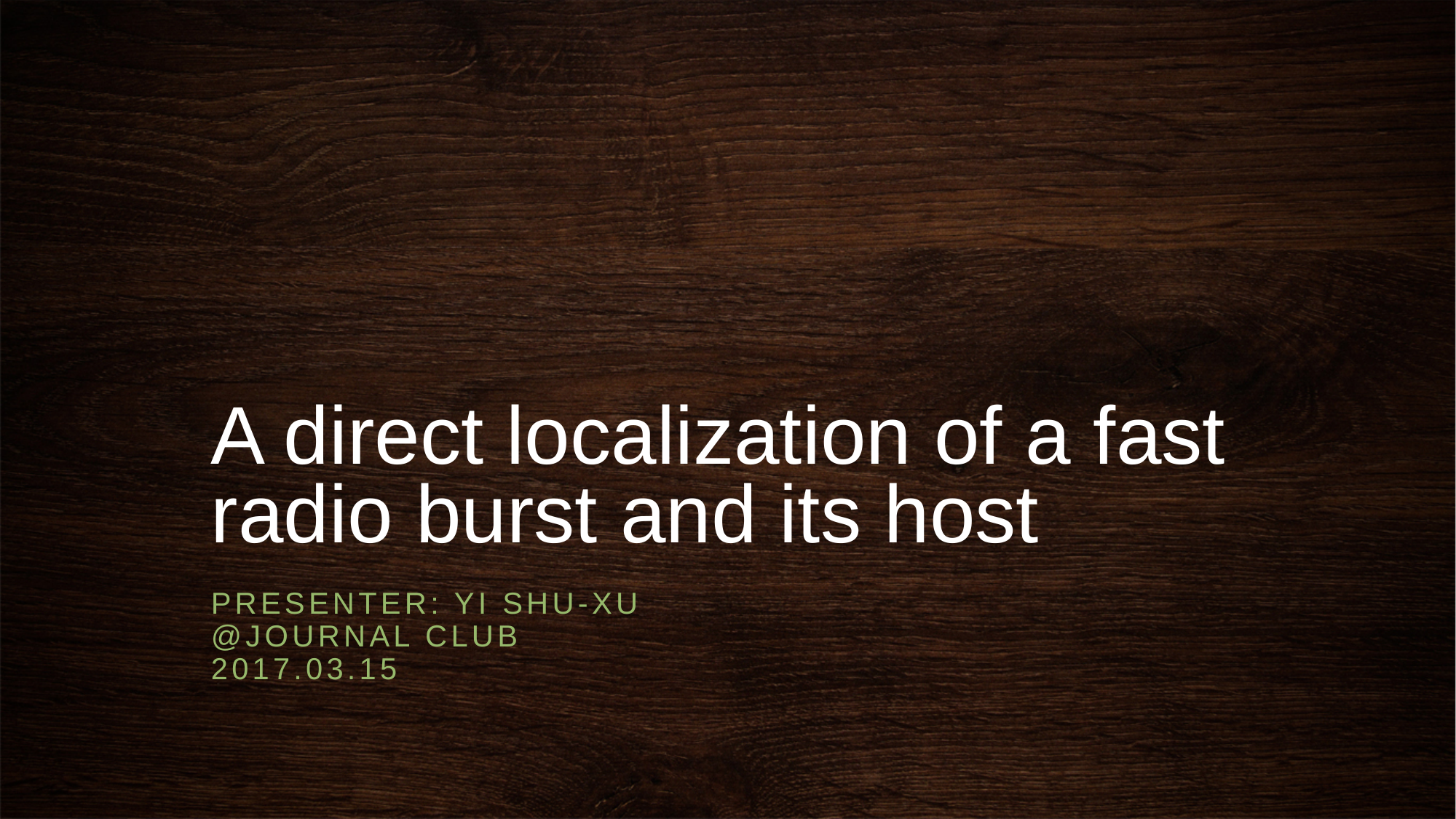

# A direct localization of a fast radio burst and its host
Presenter: Yi SHu-xu
@Journal club
2017.03.15